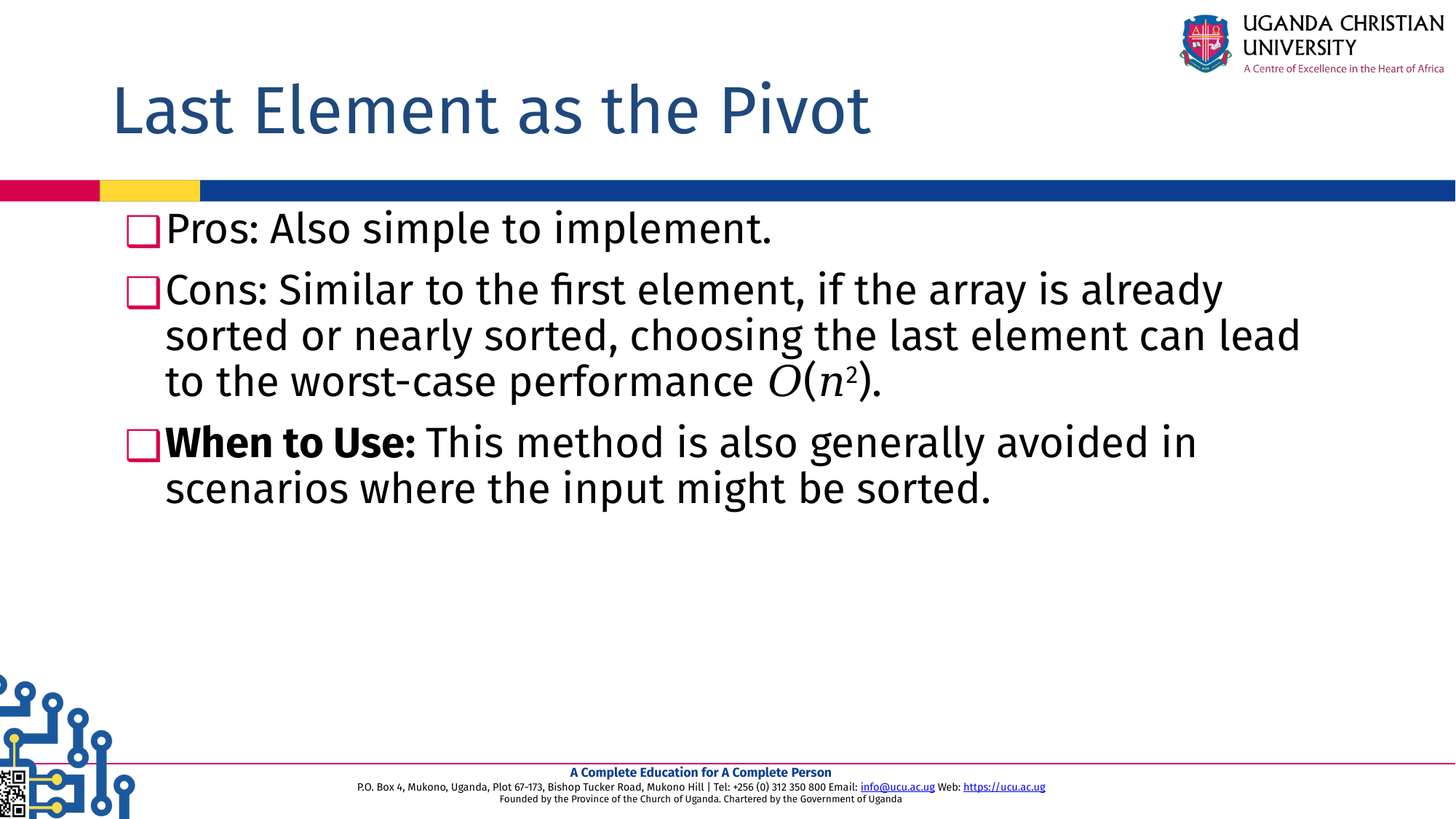

# Last Element as the Pivot
Pros: Also simple to implement.
Cons: Similar to the first element, if the array is already sorted or nearly sorted, choosing the last element can lead to the worst-case performance 𝑂(𝑛2).
When to Use: This method is also generally avoided in scenarios where the input might be sorted.